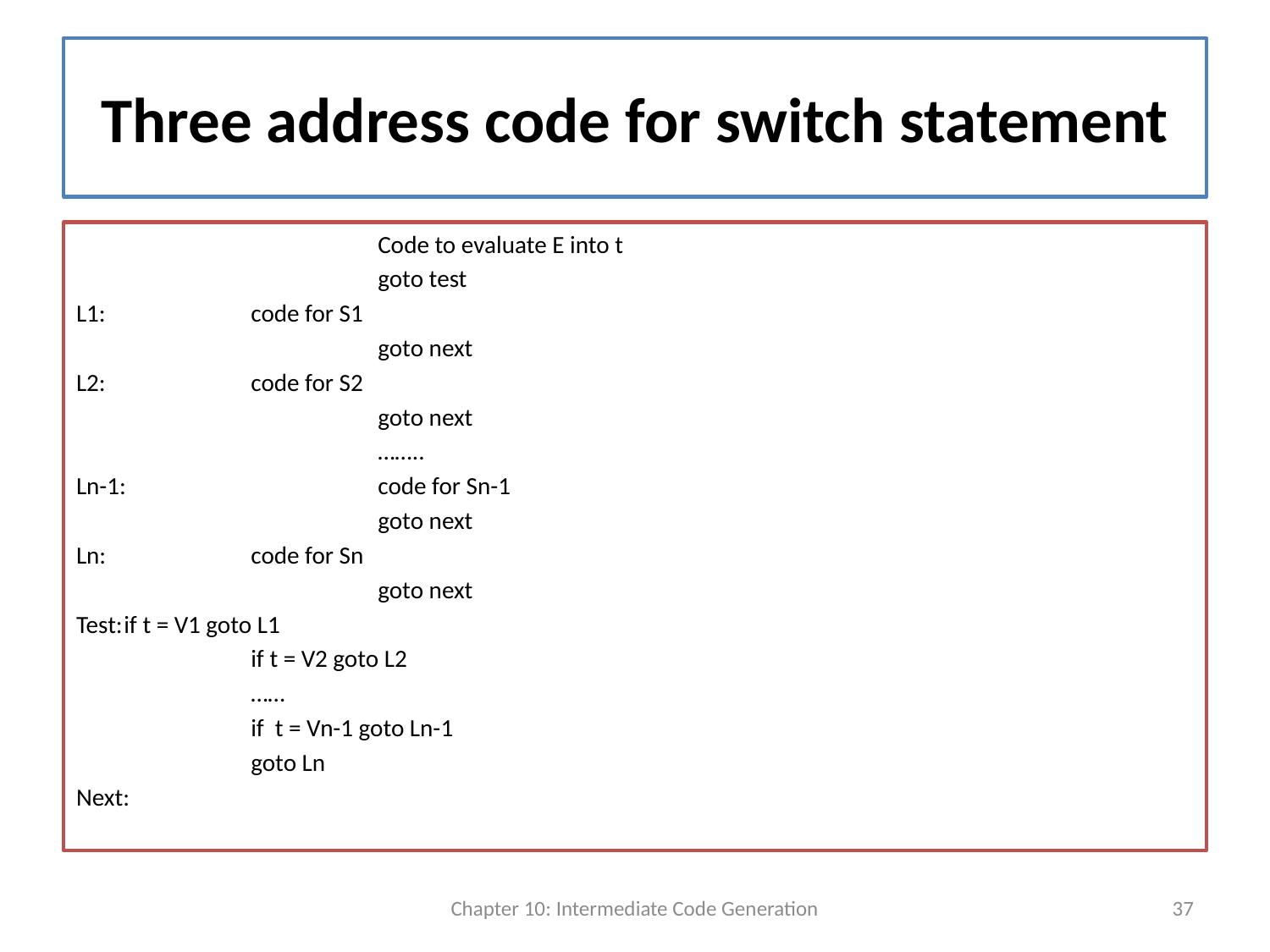

# Three address code for switch statement
			Code to evaluate E into t
			goto test
L1:		code for S1
			goto next
L2:		code for S2
			goto next
			……..
Ln-1:		code for Sn-1
			goto next
Ln:		code for Sn
			goto next
Test:	if t = V1 goto L1
		if t = V2 goto L2
		……
		if  t = Vn-1 goto Ln-1
		goto Ln
Next:
Chapter 10: Intermediate Code Generation
37